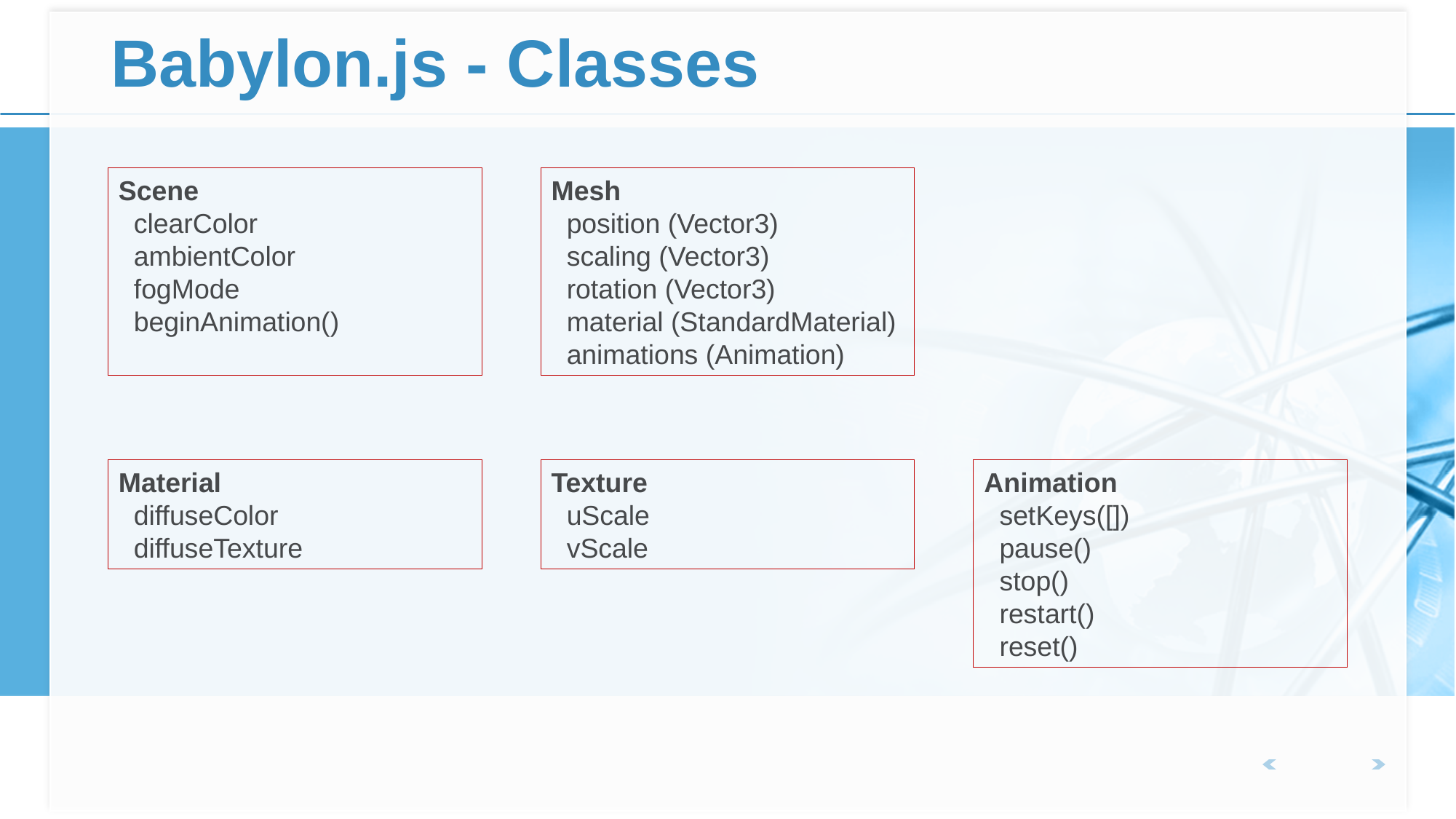

# Babylon.js - Classes
Scene
  clearColor
  ambientColor
  fogMode
  beginAnimation()

Mesh
  position (Vector3)
  scaling (Vector3)
  rotation (Vector3)
  material (StandardMaterial)
  animations (Animation)
Material
  diffuseColor
  diffuseTexture
Texture
  uScale
  vScale
Animation
  setKeys([])
  pause()
  stop()
  restart()
  reset()